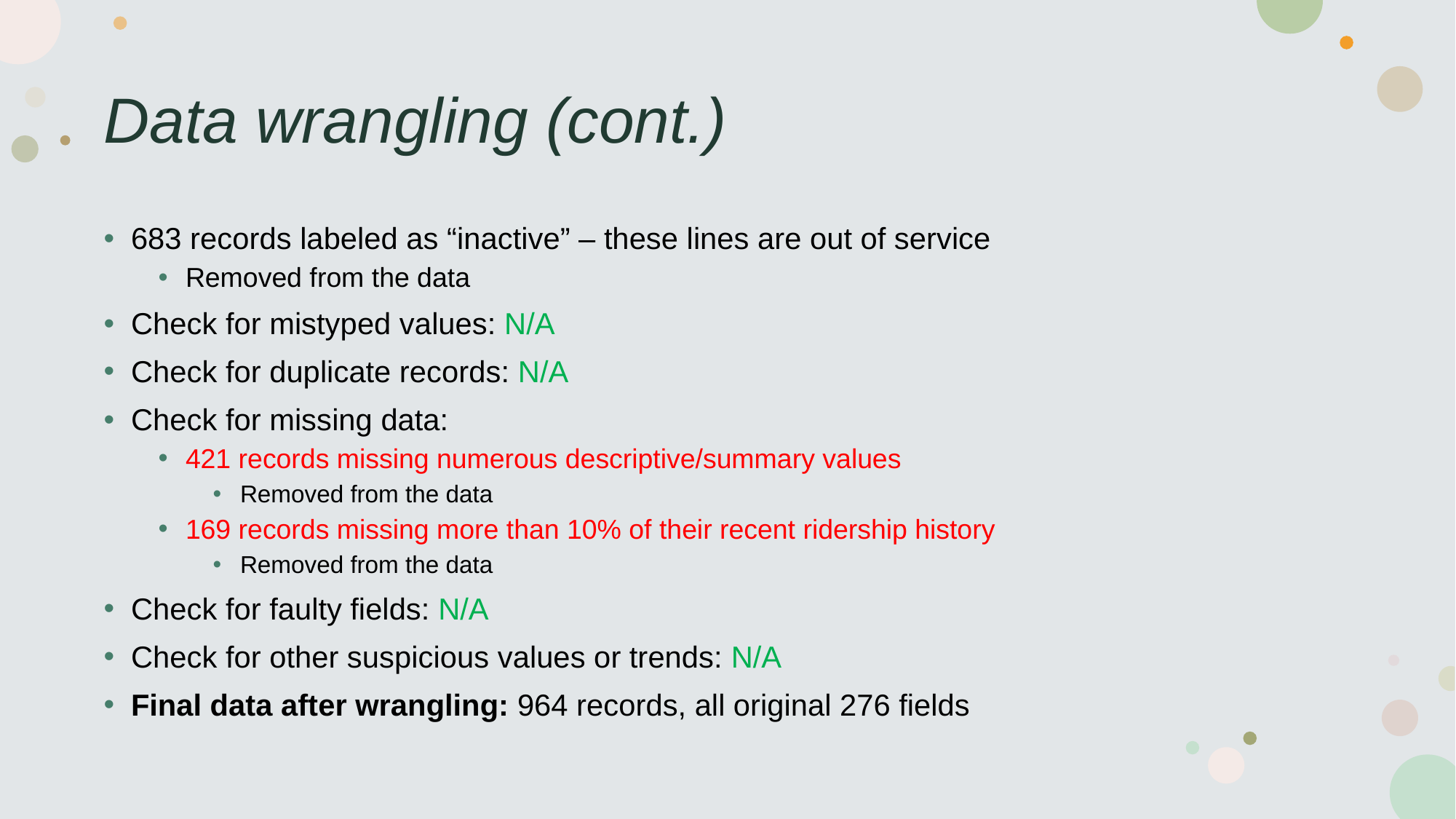

# Data wrangling (cont.)
683 records labeled as “inactive” – these lines are out of service
Removed from the data
Check for mistyped values: N/A
Check for duplicate records: N/A
Check for missing data:
421 records missing numerous descriptive/summary values
Removed from the data
169 records missing more than 10% of their recent ridership history
Removed from the data
Check for faulty fields: N/A
Check for other suspicious values or trends: N/A
Final data after wrangling: 964 records, all original 276 fields